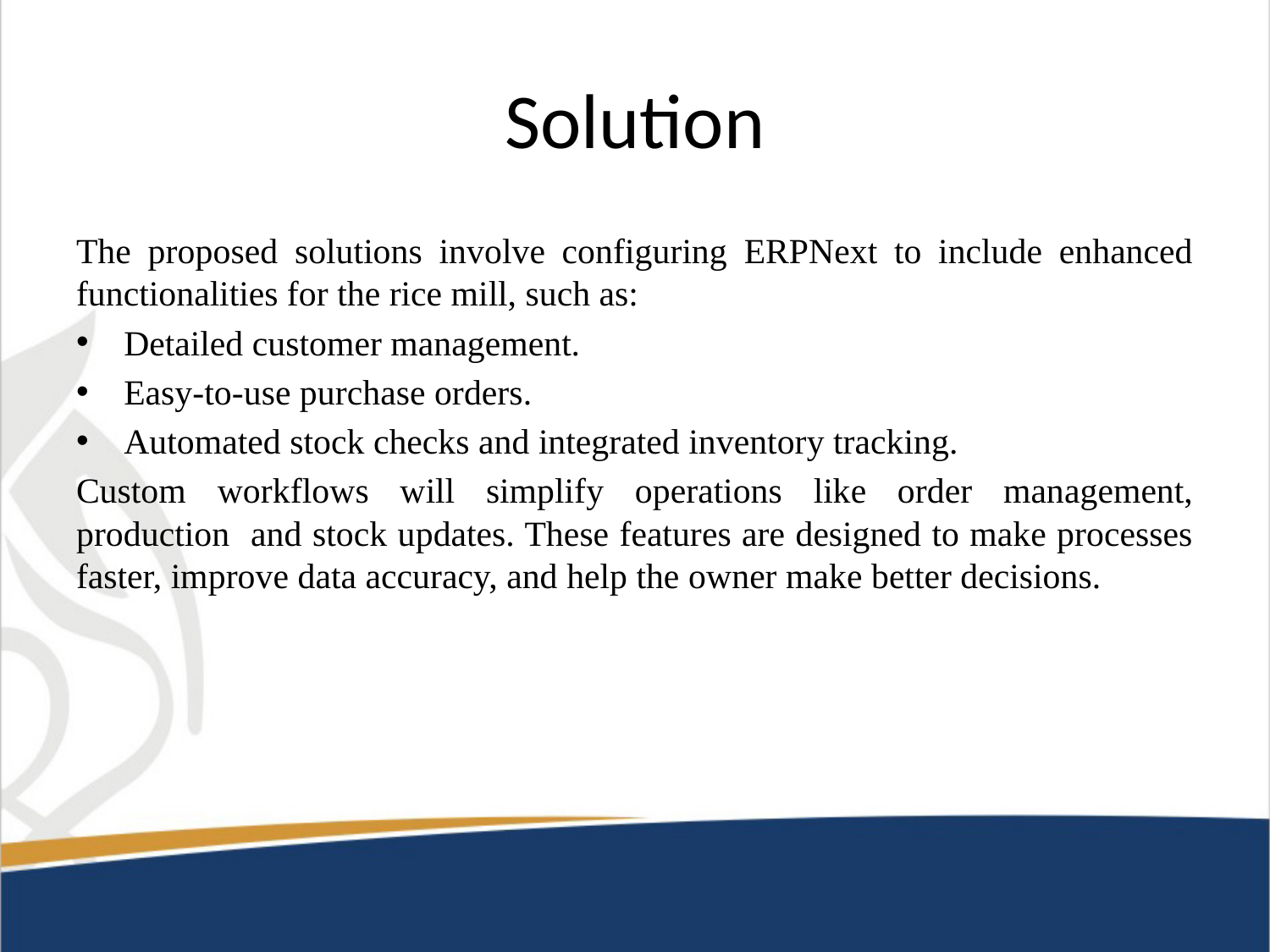

# Solution
The proposed solutions involve configuring ERPNext to include enhanced functionalities for the rice mill, such as:
Detailed customer management.
Easy-to-use purchase orders.
Automated stock checks and integrated inventory tracking.
Custom workflows will simplify operations like order management, production  and stock updates. These features are designed to make processes faster, improve data accuracy, and help the owner make better decisions.